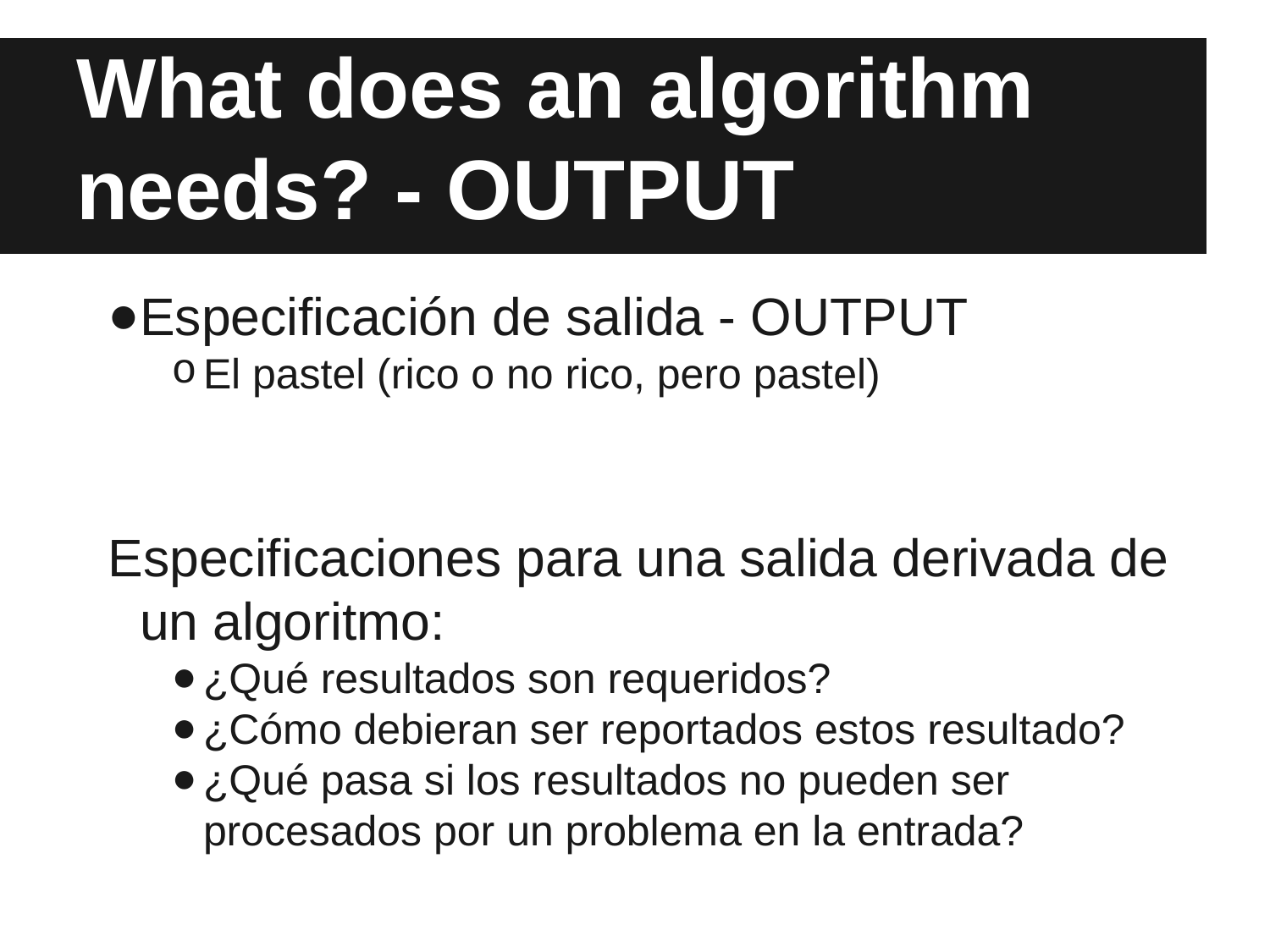

# What does an algorithm needs? - OUTPUT
Especificación de salida - OUTPUT
El pastel (rico o no rico, pero pastel)

Especificaciones para una salida derivada de un algoritmo:
¿Qué resultados son requeridos?
¿Cómo debieran ser reportados estos resultado?
¿Qué pasa si los resultados no pueden ser procesados por un problema en la entrada?